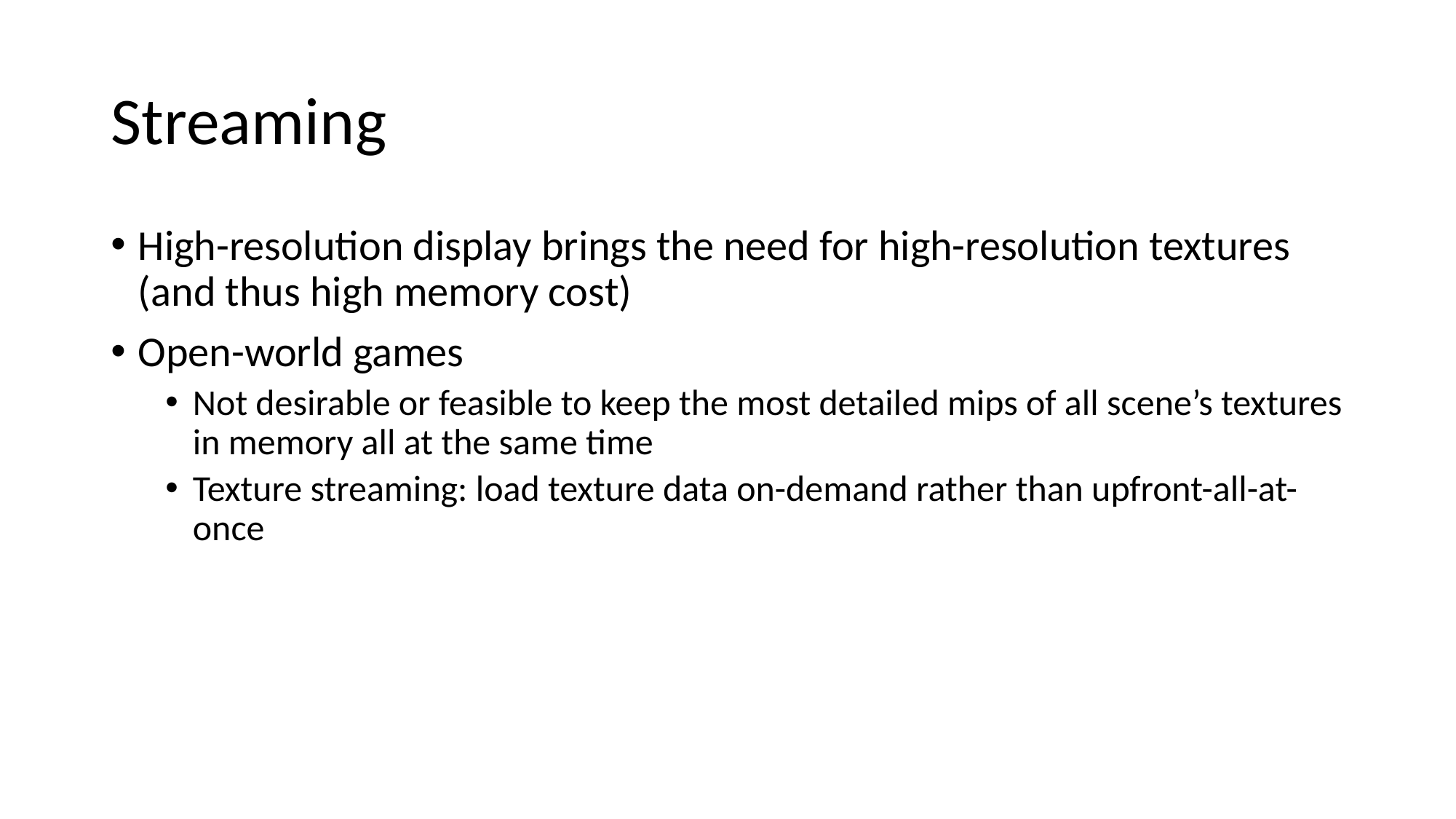

# Streaming
High-resolution display brings the need for high-resolution textures (and thus high memory cost)
Open-world games
Not desirable or feasible to keep the most detailed mips of all scene’s textures in memory all at the same time
Texture streaming: load texture data on-demand rather than upfront-all-at-once